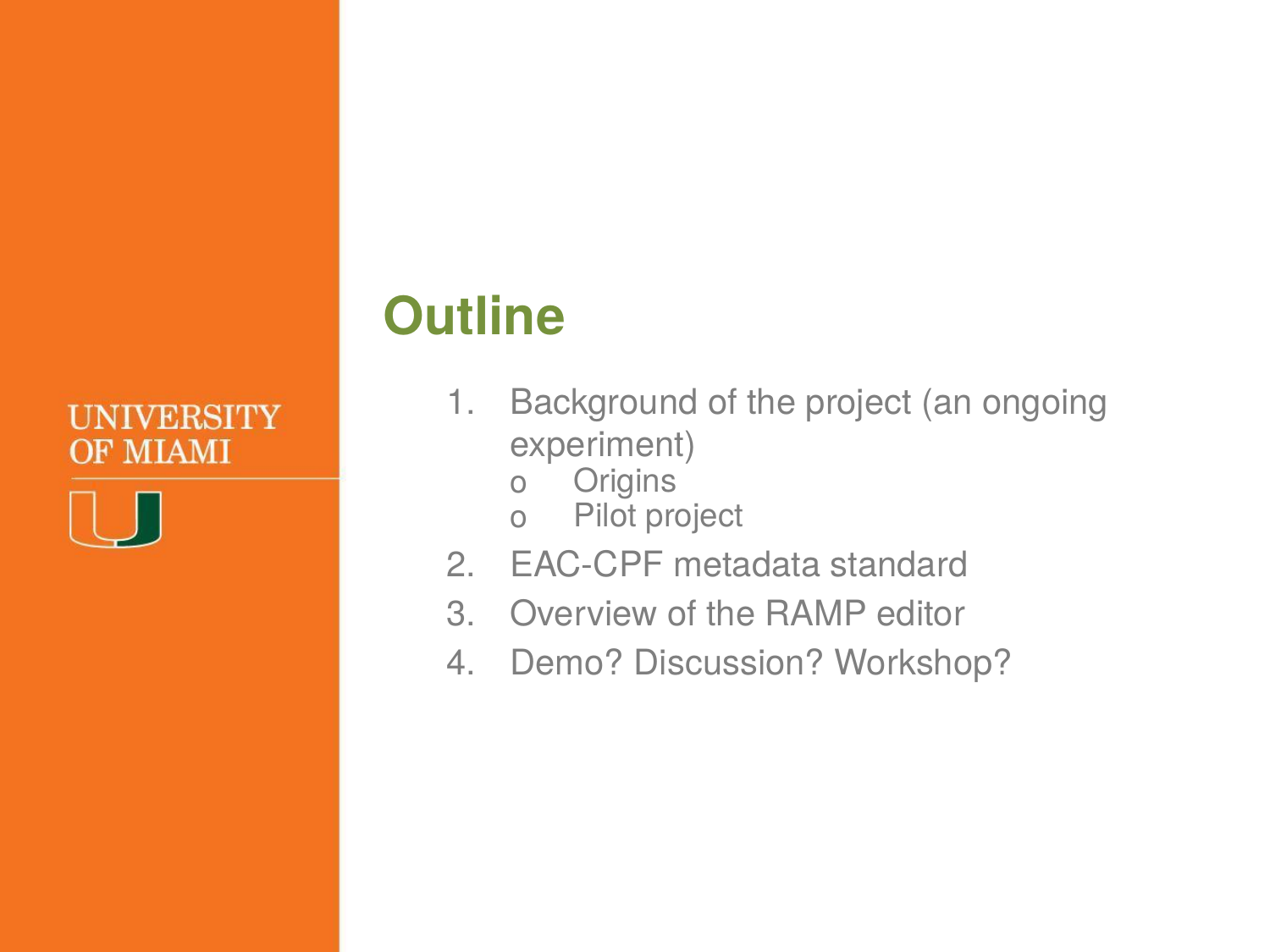

Outline

Background of the project (an ongoing experiment)
Origins
Pilot project
EAC-CPF metadata standard
Overview of the RAMP editor
Demo? Discussion? Workshop?